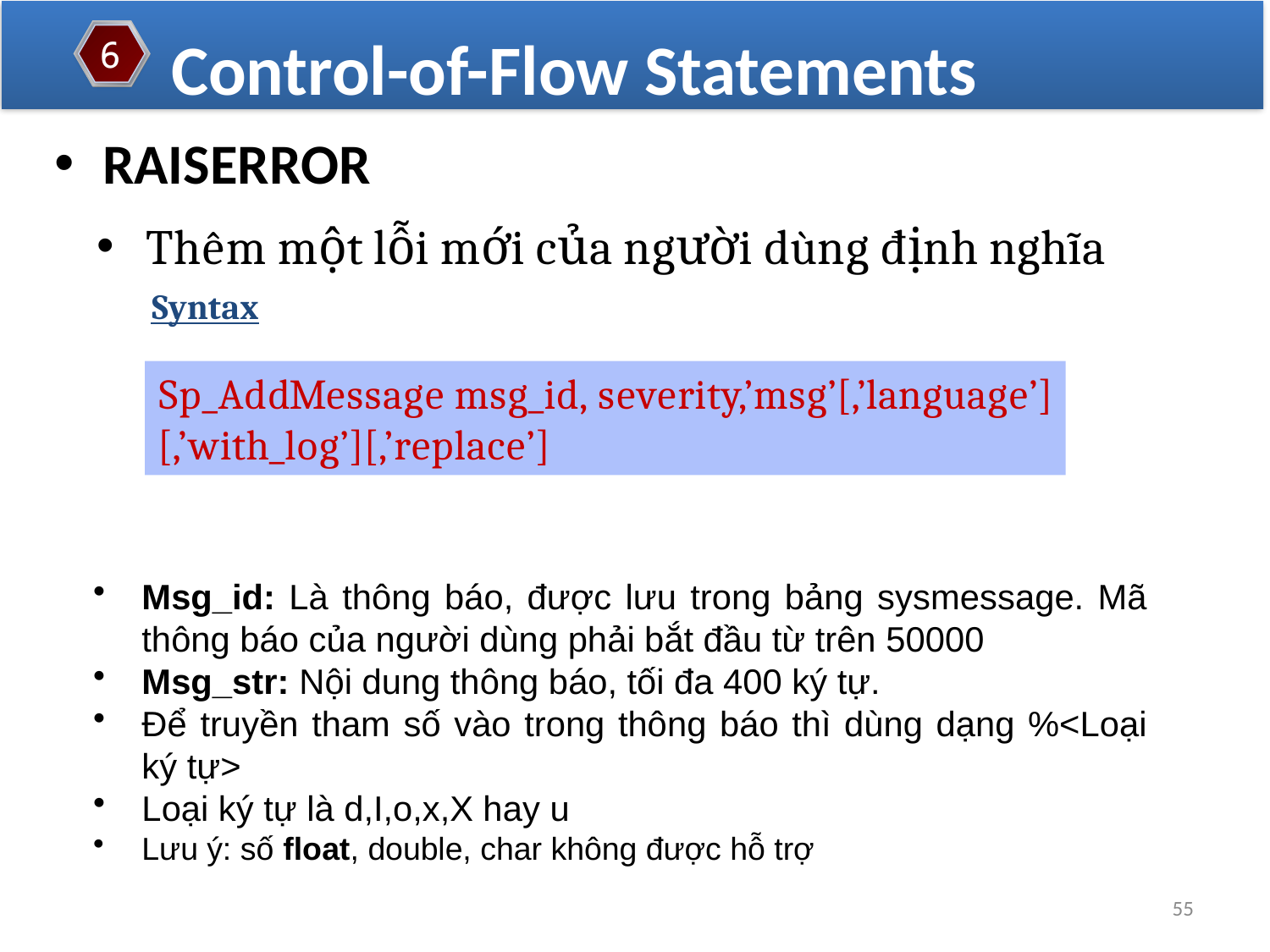

Control-of-Flow Statements

6
RAISERROR
Thêm một lỗi mới của người dùng định nghĩa

Syntax
Sp_AddMessage msg_id, severity,’msg’[,’language’][,’with_log’][,’replace’]
Msg_id: Là thông báo, được lưu trong bảng sysmessage. Mã thông báo của người dùng phải bắt đầu từ trên 50000
Msg_str: Nội dung thông báo, tối đa 400 ký tự.
Để truyền tham số vào trong thông báo thì dùng dạng %<Loại ký tự>
Loại ký tự là d,I,o,x,X hay u
Lưu ý: số float, double, char không được hỗ trợ
55